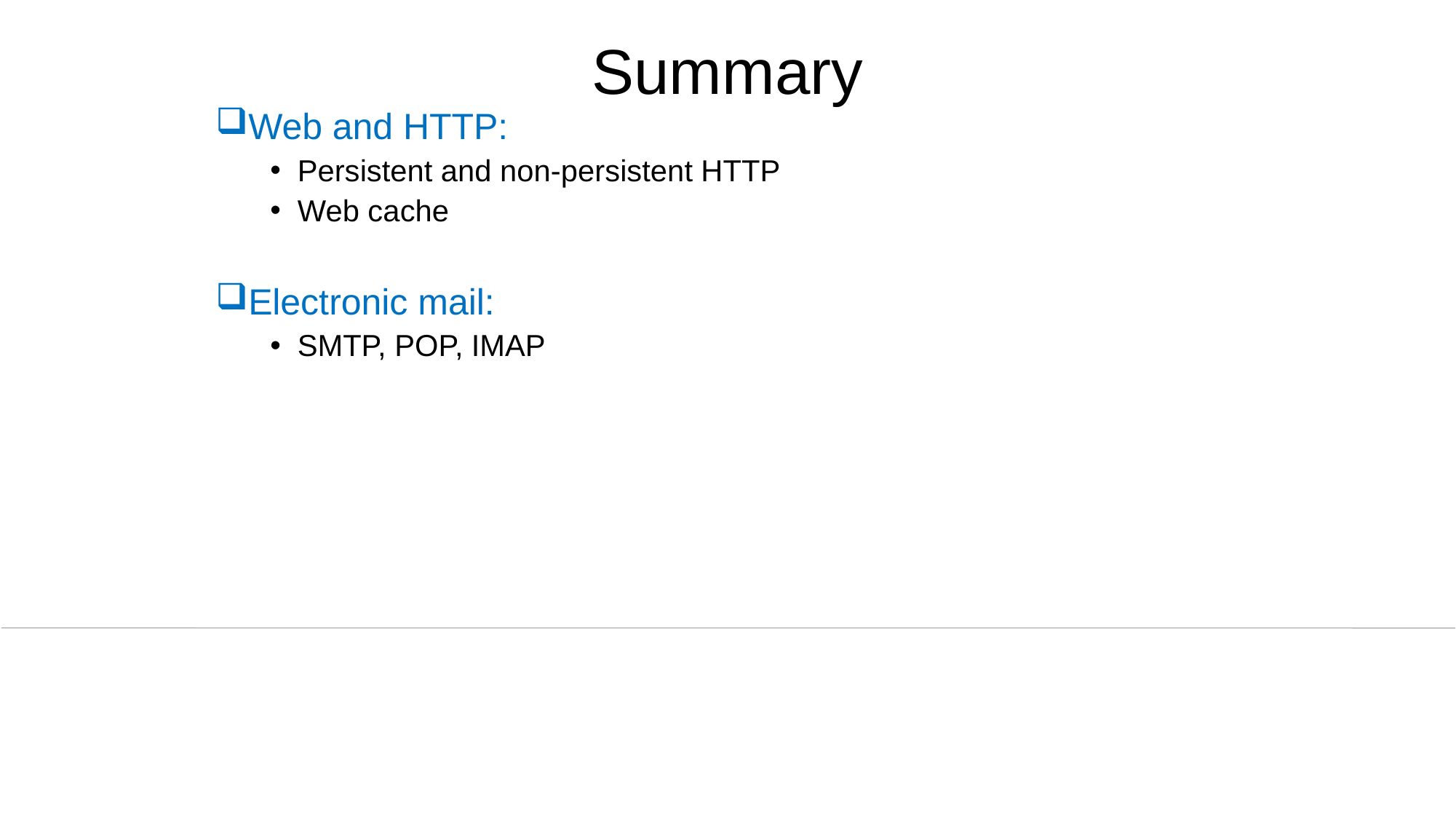

# Summary
Web and HTTP:
Persistent and non-persistent HTTP
Web cache

Electronic mail:
SMTP, POP, IMAP